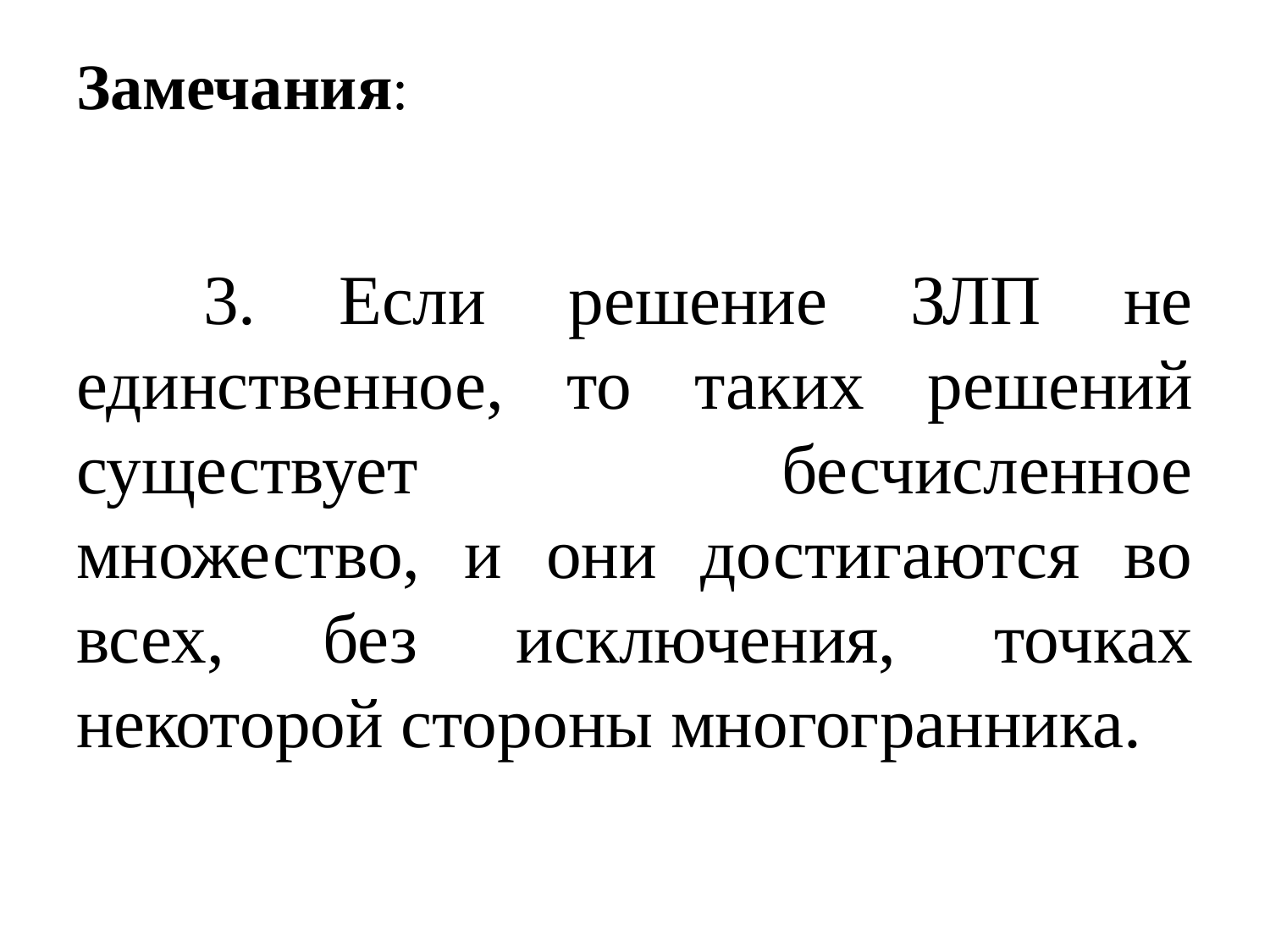

# Замечания:
	3. Если решение ЗЛП не единственное, то таких решений существует бесчисленное множество, и они достигаются во всех, без исключения, точках некоторой стороны многогранника.